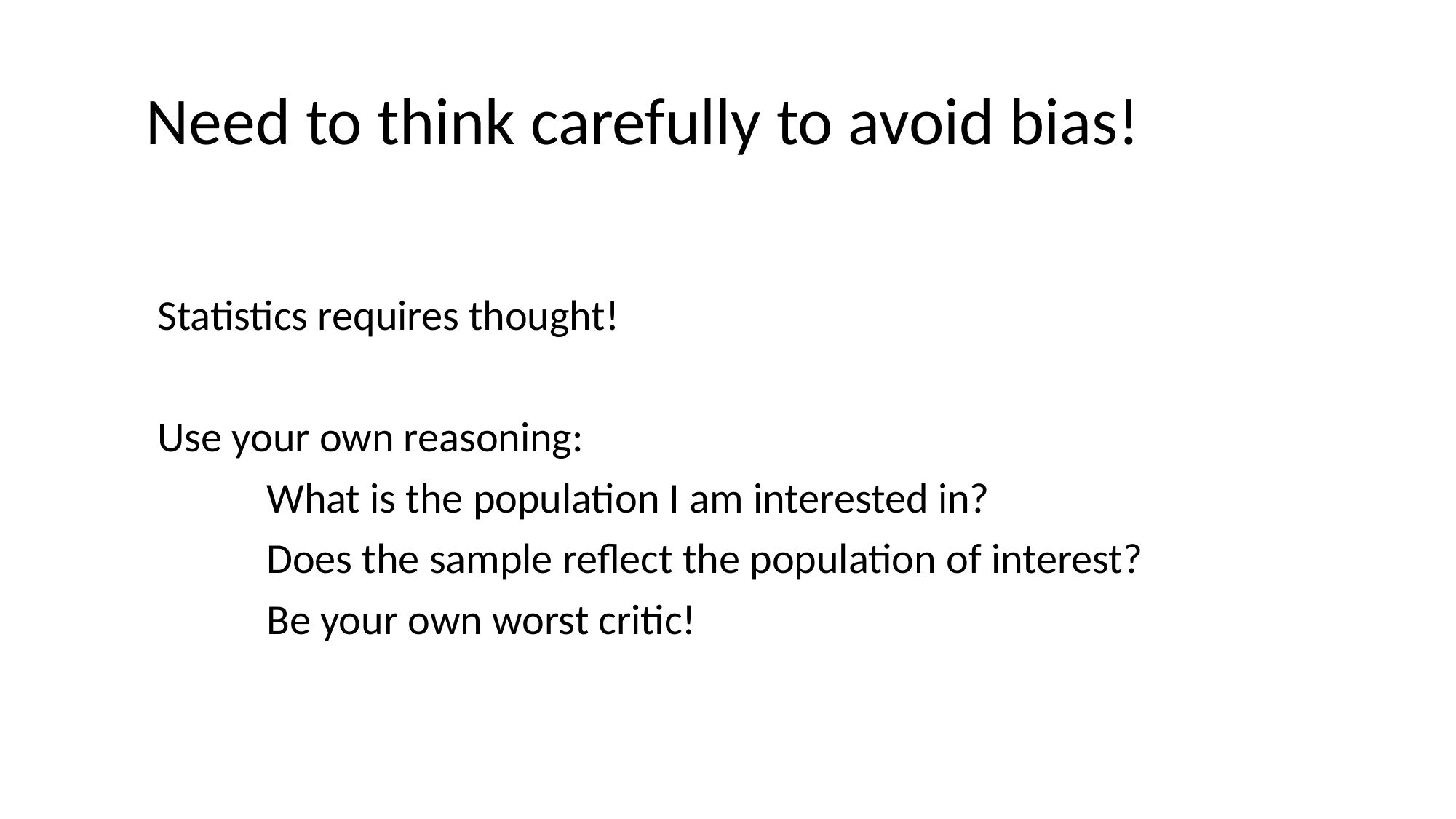

# Need to think carefully to avoid bias!
Statistics requires thought!

Use your own reasoning:
	What is the population I am interested in?
	Does the sample reflect the population of interest?
	Be your own worst critic!